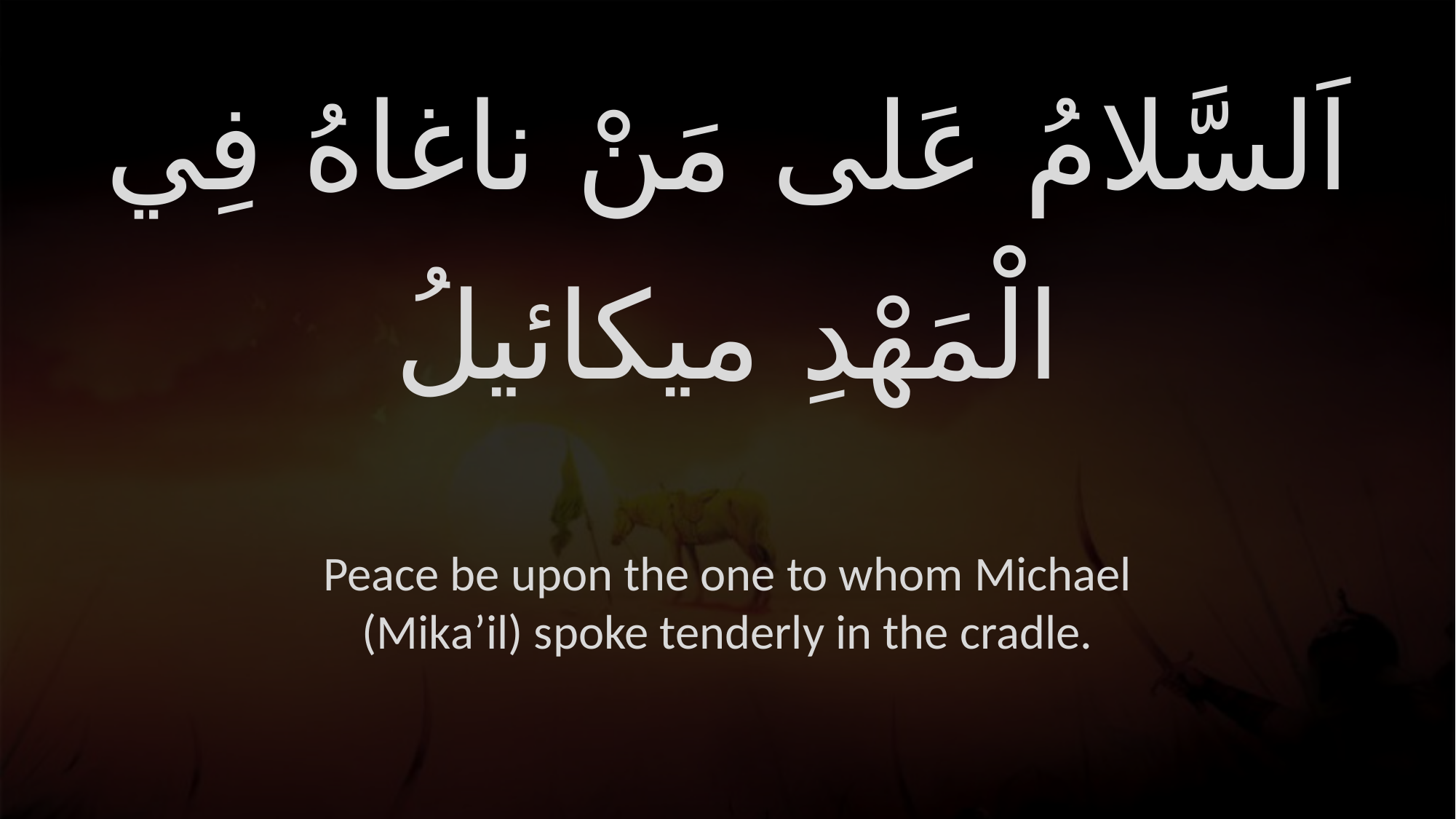

# اَلسَّلامُ عَلى مَنْ ناغاهُ فِي الْمَهْدِ ميكائيلُ
Peace be upon the one to whom Michael (Mika’il) spoke tenderly in the cradle.